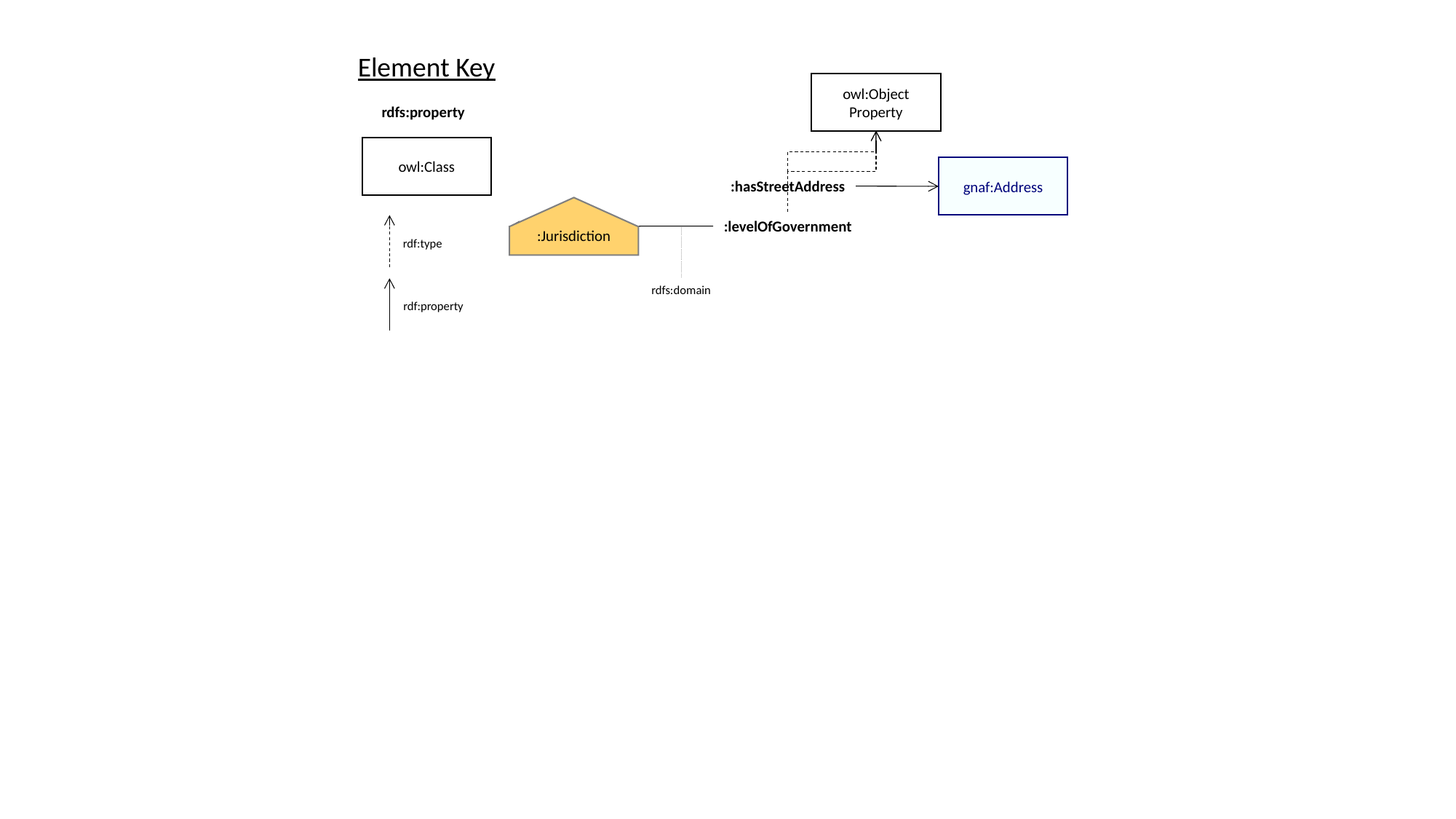

Element Key
owl:Object
Property
rdfs:property
owl:Class
gnaf:Address
:hasStreetAddress
:Jurisdiction
:levelOfGovernment
rdf:type
rdfs:domain
rdf:property